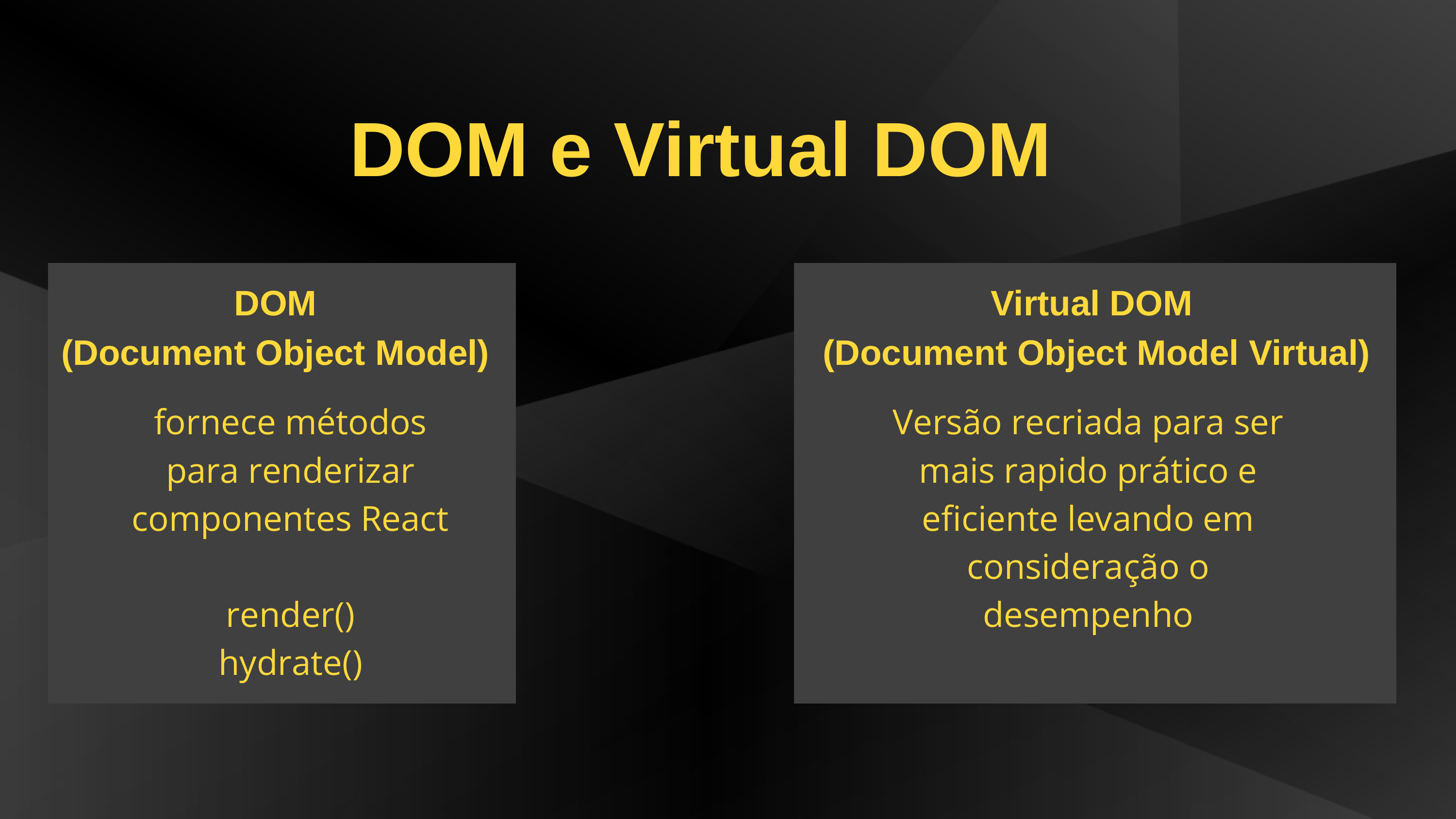

DOM e Virtual DOM

DOM
(Document Object Model)
Virtual DOM
(Document Object Model Virtual)

fornece métodos para renderizar componentes React

render()
hydrate()

Versão recriada para ser mais rapido prático e eficiente levando em consideração o desempenho